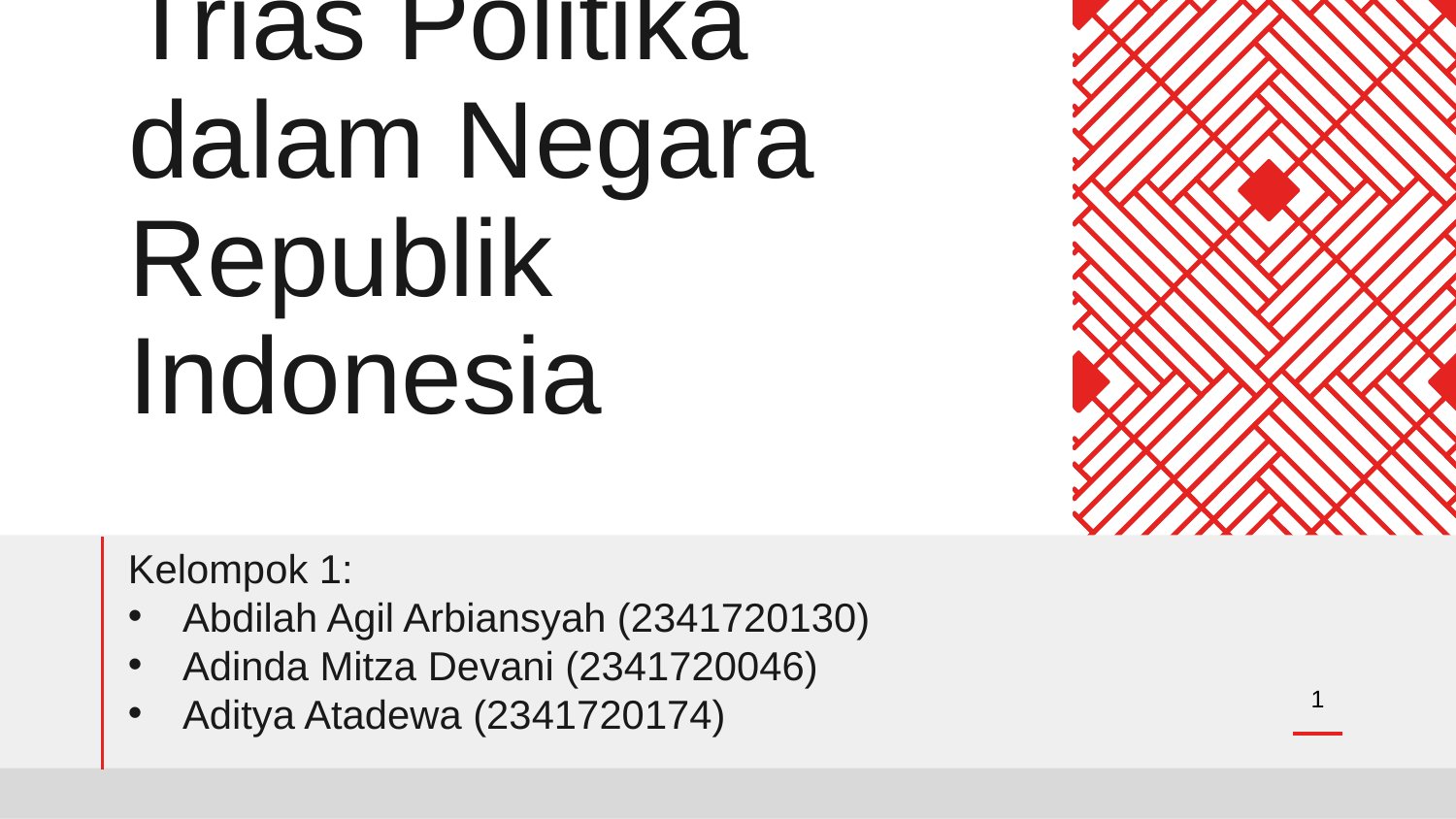

# Trias Politika dalam Negara Republik Indonesia
Kelompok 1:
Abdilah Agil Arbiansyah (2341720130)
Adinda Mitza Devani (2341720046)
Aditya Atadewa (2341720174)
1